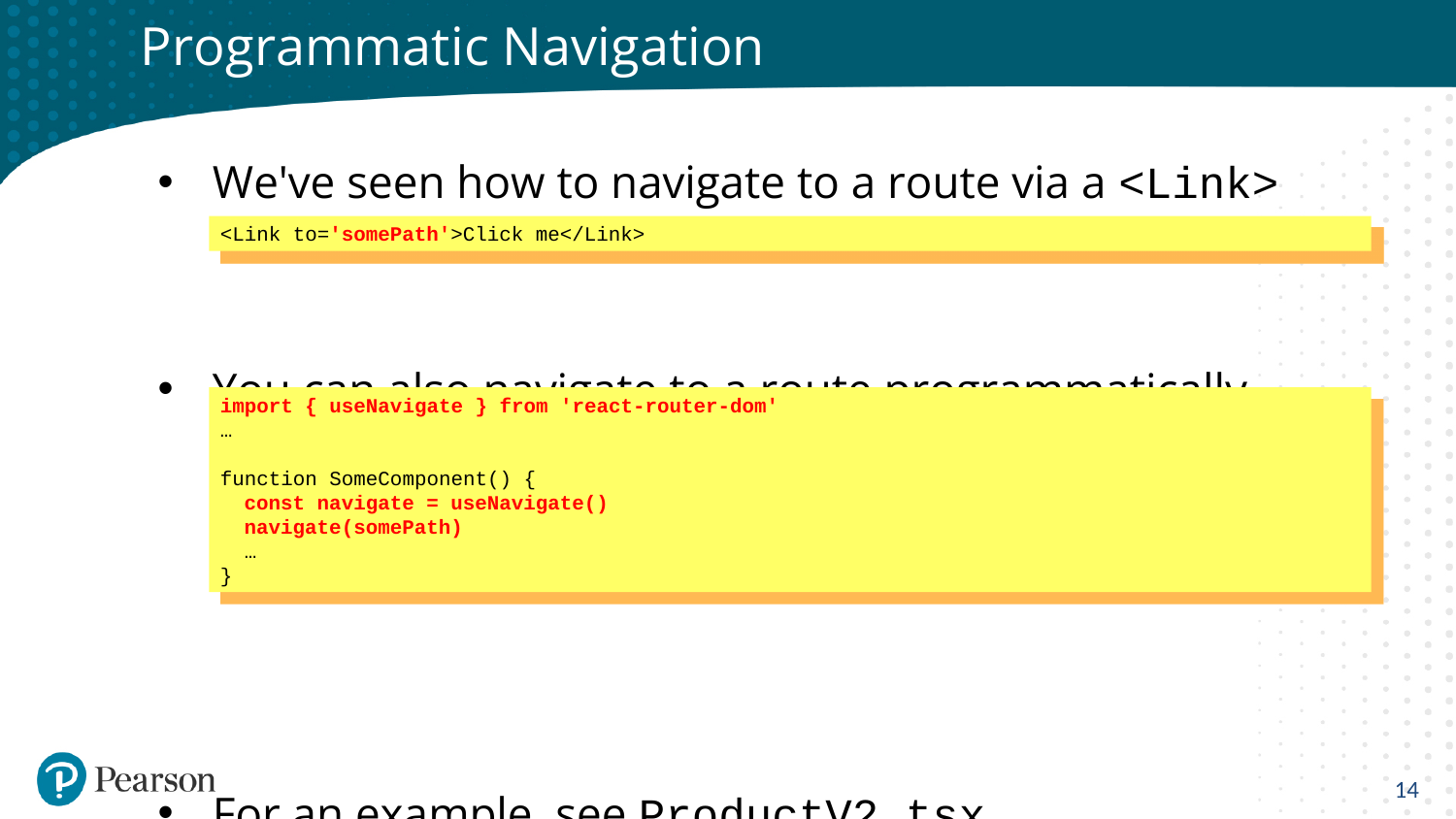

# Programmatic Navigation
We've seen how to navigate to a route via a <Link>

You can also navigate to a route programmatically

For an example, see ProductV2.tsx
<Link to='somePath'>Click me</Link>
import { useNavigate } from 'react-router-dom'
…

function SomeComponent() {
  const navigate = useNavigate()
  navigate(somePath)
  …
}
14